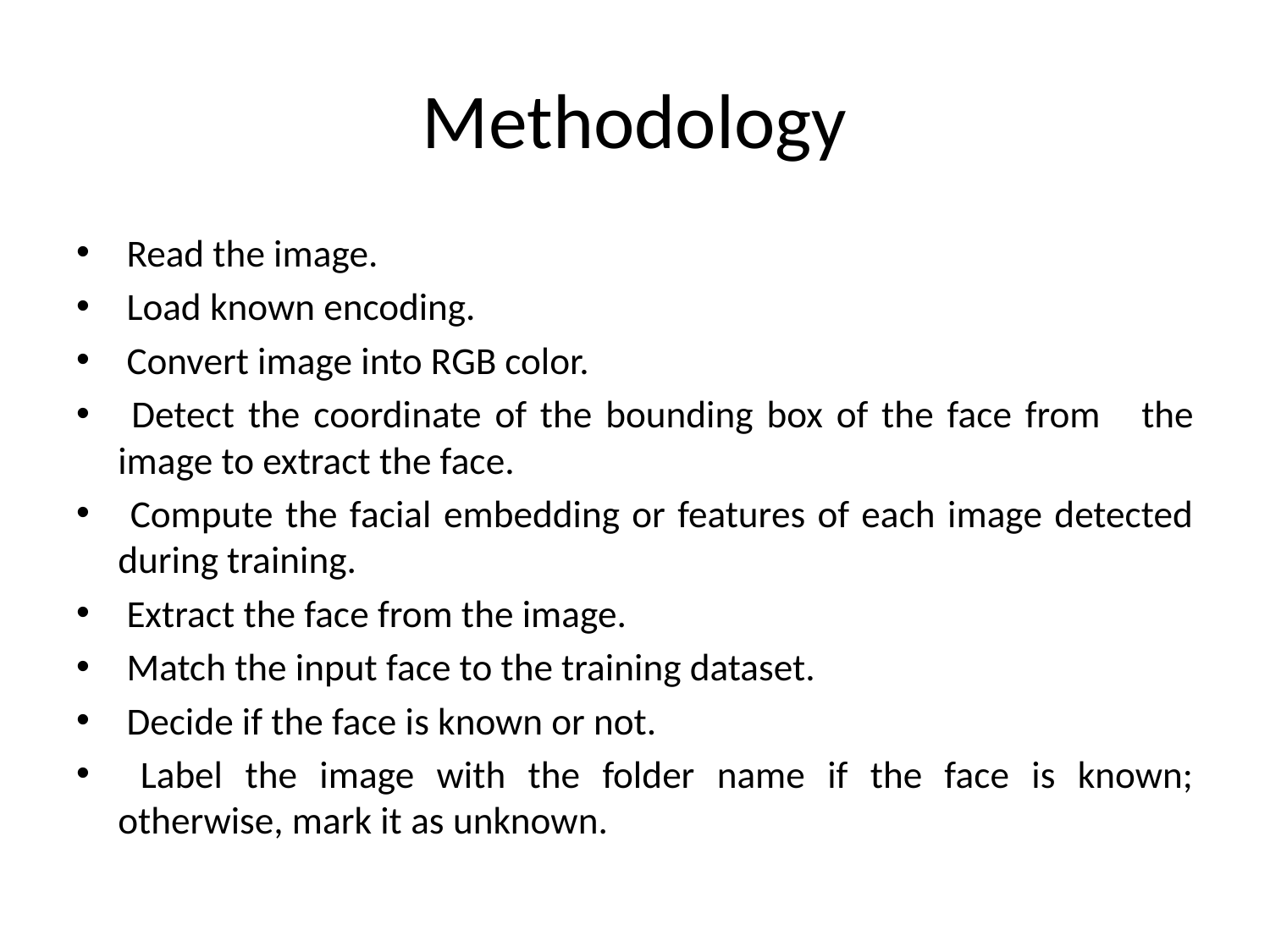

# Methodology
 Read the image.
 Load known encoding.
 Convert image into RGB color.
 Detect the coordinate of the bounding box of the face from   the image to extract the face.
 Compute the facial embedding or features of each image detected during training.
 Extract the face from the image.
 Match the input face to the training dataset.
 Decide if the face is known or not.
 Label the image with the folder name if the face is known; otherwise, mark it as unknown.